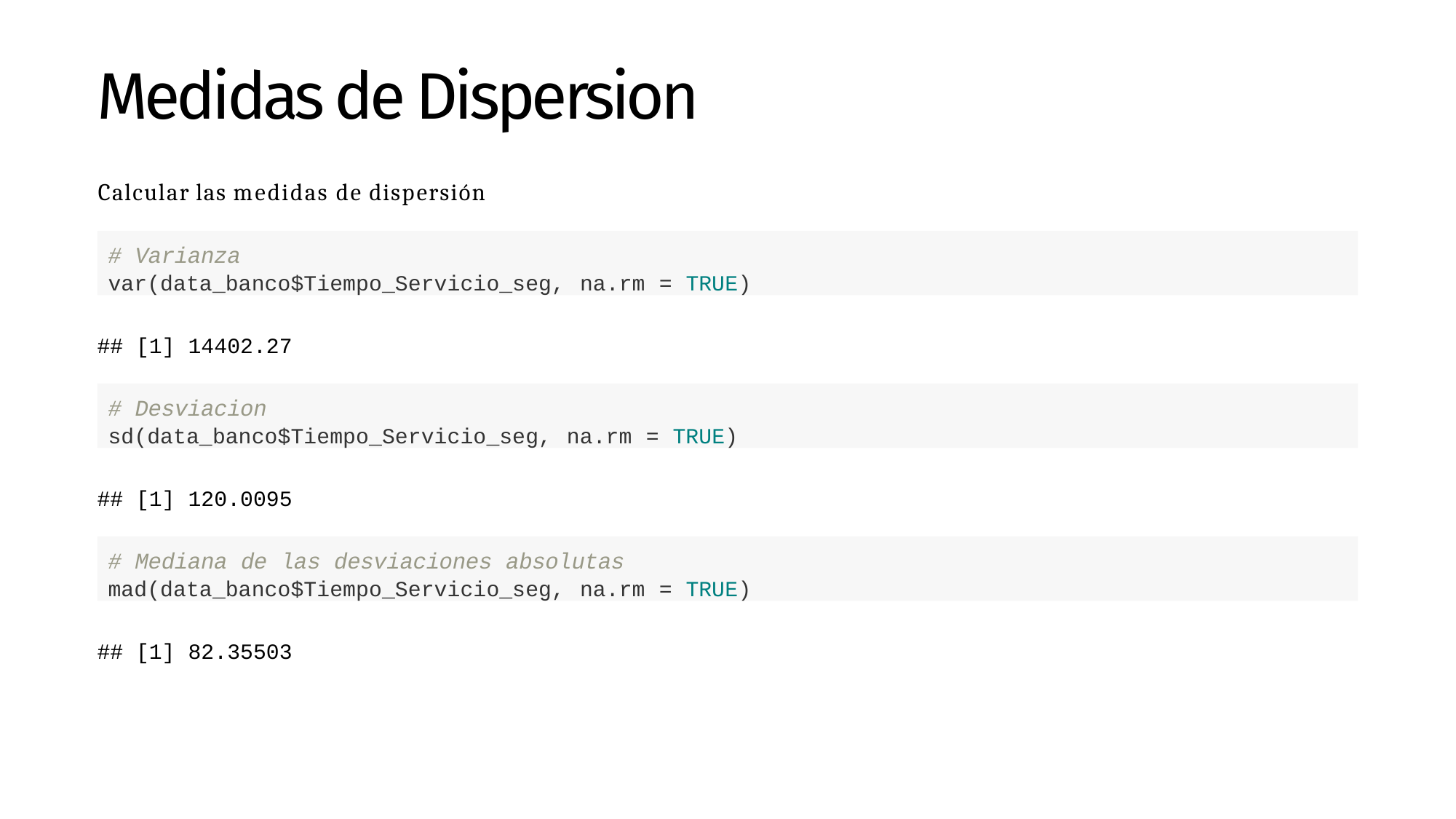

Medidas de Dispersion
Calcular las medidas de dispersión
# Varianza
var(data_banco$Tiempo_Servicio_seg, na.rm = TRUE)
## [1] 14402.27
# Desviacion
sd(data_banco$Tiempo_Servicio_seg, na.rm = TRUE)
## [1] 120.0095
# Mediana de las desviaciones absolutas
mad(data_banco$Tiempo_Servicio_seg, na.rm = TRUE)
## [1] 82.35503